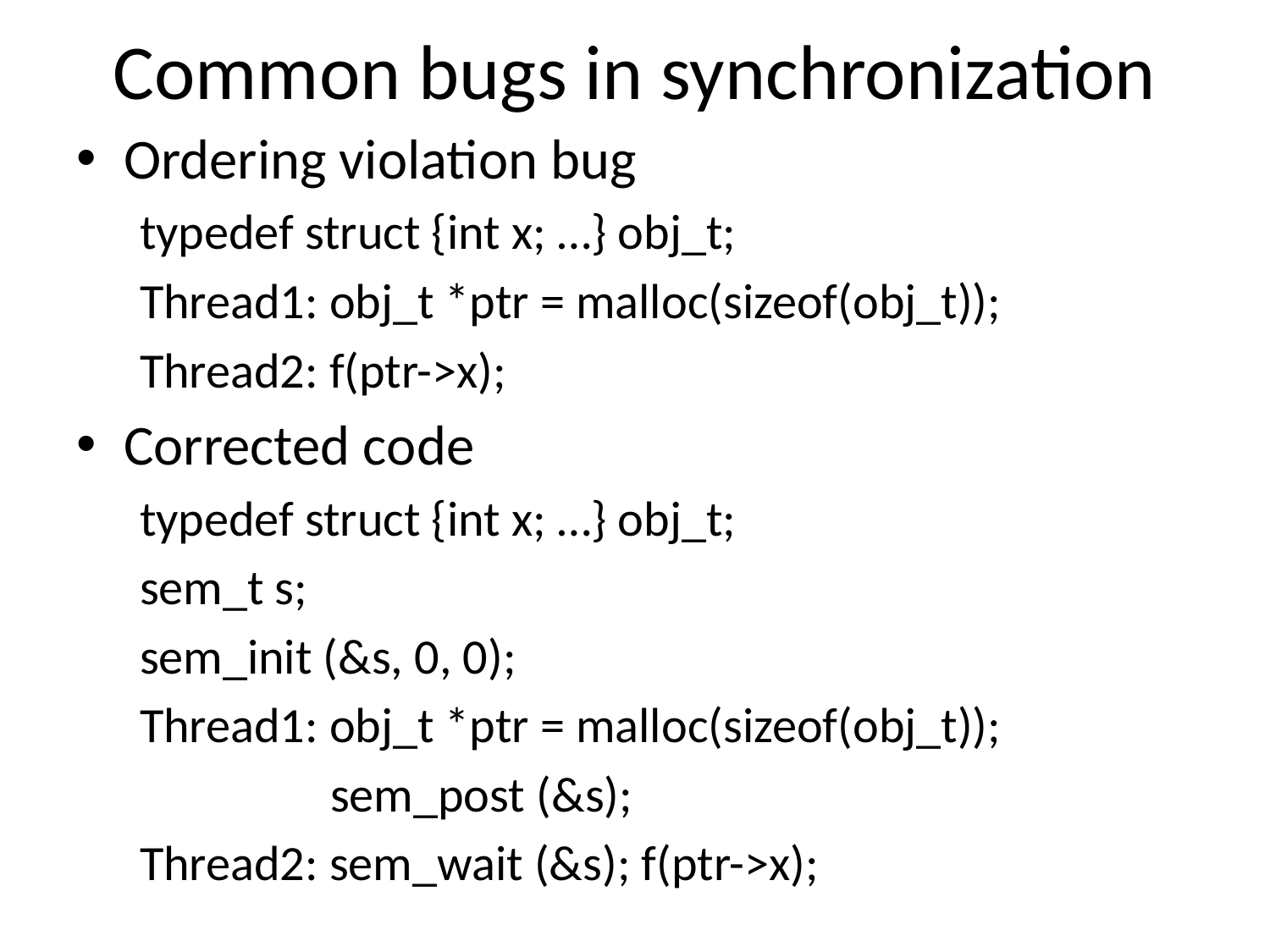

# Common bugs in synchronization
Ordering violation bug
typedef struct {int x; …} obj_t;
Thread1: obj_t *ptr = malloc(sizeof(obj_t));
Thread2: f(ptr->x);
Corrected code
typedef struct {int x; …} obj_t;
sem_t s;
sem_init (&s, 0, 0);
Thread1: obj_t *ptr = malloc(sizeof(obj_t));
                 sem_post (&s);
Thread2: sem_wait (&s); f(ptr->x);